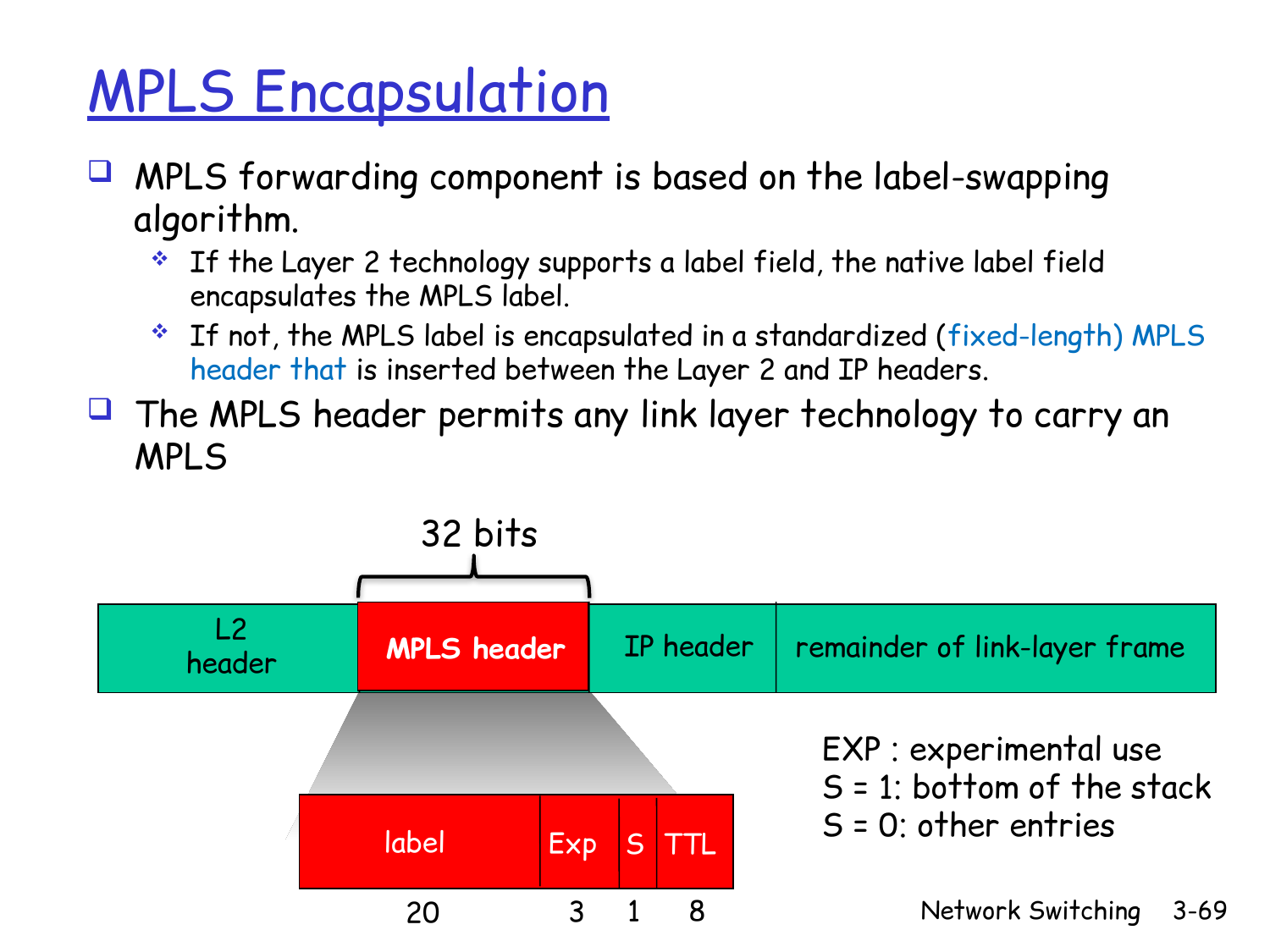

# MPLS Encapsulation
MPLS forwarding component is based on the label-swapping algorithm.
If the Layer 2 technology supports a label field, the native label field encapsulates the MPLS label.
If not, the MPLS label is encapsulated in a standardized (fixed-length) MPLS header that is inserted between the Layer 2 and IP headers.
The MPLS header permits any link layer technology to carry an MPLS

32 bits

L2
header
IP header
remainder of link-layer frame
MPLS header

EXP : experimental use
S = 1: bottom of the stack
S = 0: other entries

label
Exp
TTL
S
8
1
3
20
Network Switching
3-69